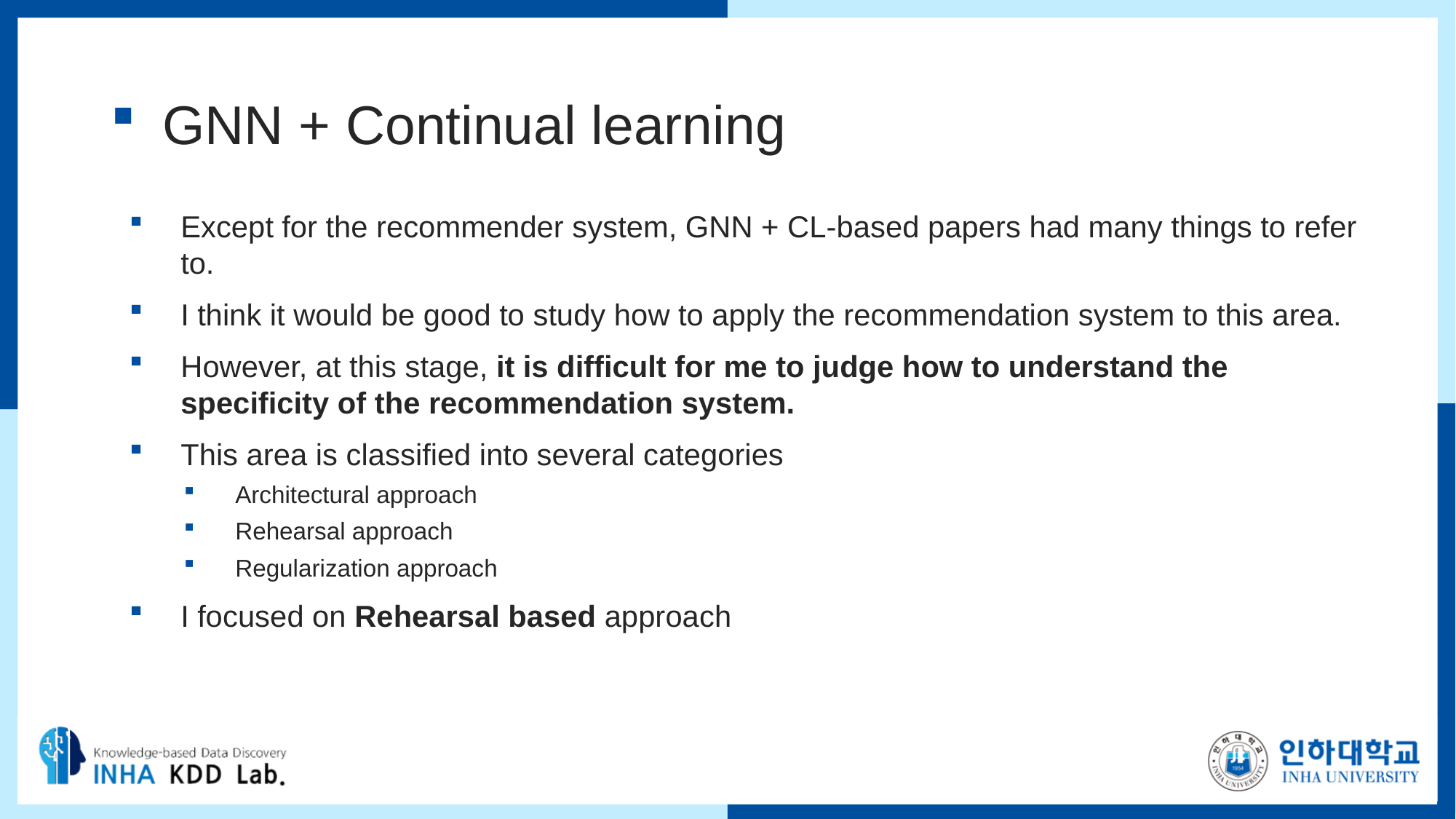

# GNN + Continual learning
Except for the recommender system, GNN + CL-based papers had many things to refer to.
I think it would be good to study how to apply the recommendation system to this area.
However, at this stage, it is difficult for me to judge how to understand the specificity of the recommendation system.
This area is classified into several categories
Architectural approach
Rehearsal approach
Regularization approach
I focused on Rehearsal based approach
6